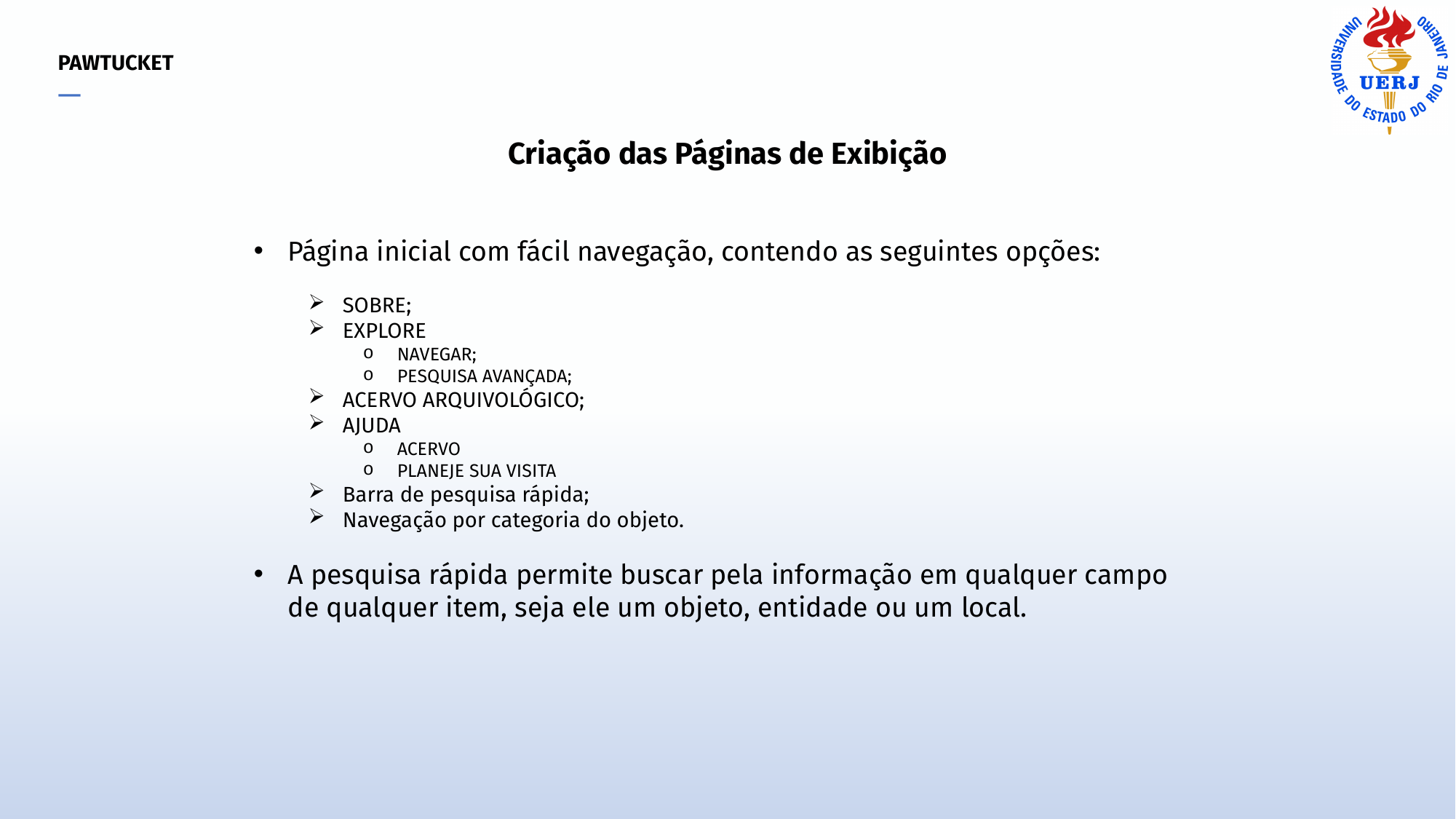

PAWTUCKET
—
Criação das Páginas de Exibição
Página inicial com fácil navegação, contendo as seguintes opções:

SOBRE;
EXPLORE
NAVEGAR;
PESQUISA AVANÇADA;
ACERVO ARQUIVOLÓGICO;
AJUDA
ACERVO
PLANEJE SUA VISITA
Barra de pesquisa rápida;
Navegação por categoria do objeto.

A pesquisa rápida permite buscar pela informação em qualquer campo de qualquer item, seja ele um objeto, entidade ou um local.